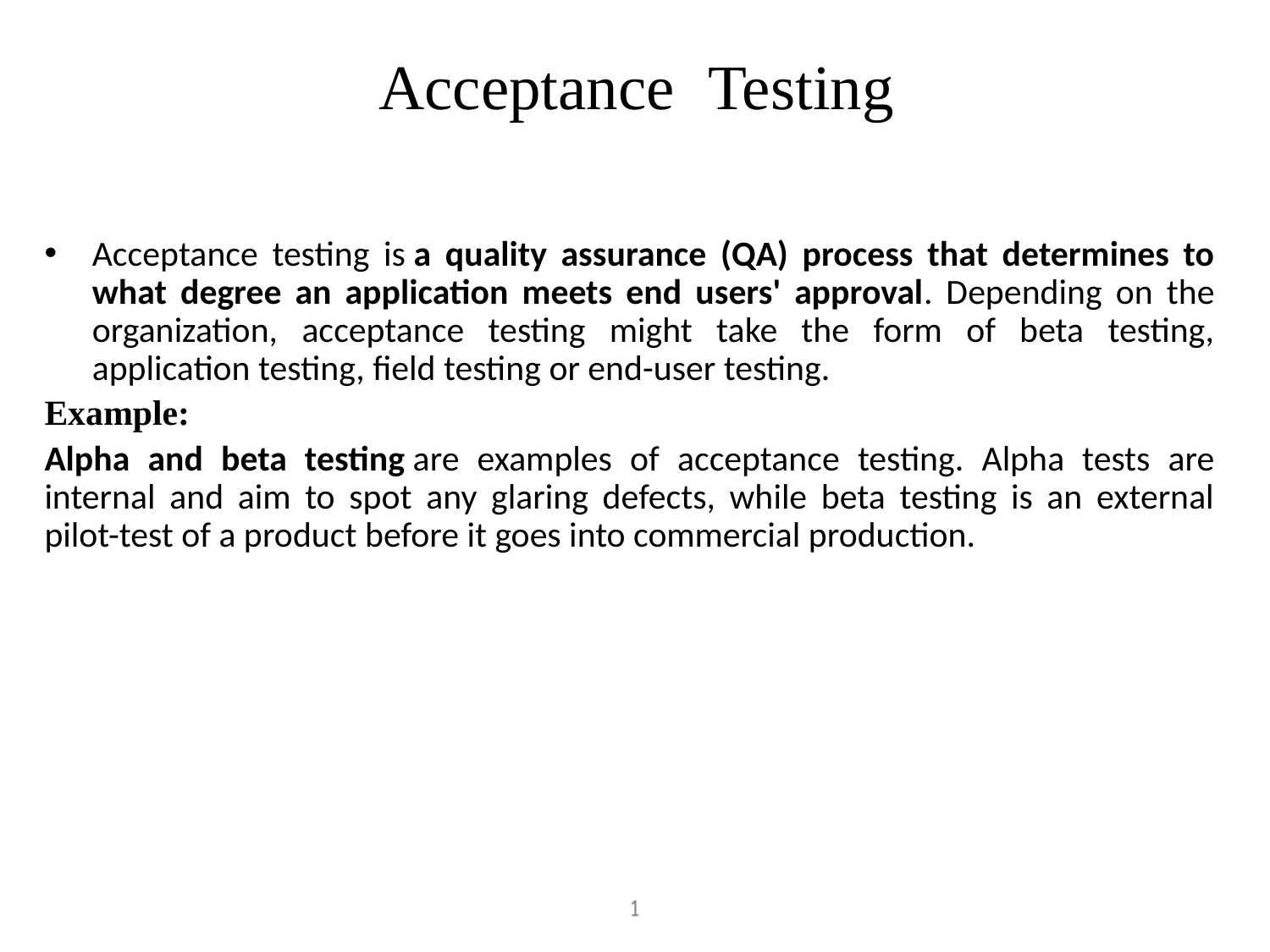

# Acceptance  Testing

Acceptance testing is a quality assurance (QA) process that determines to what degree an application meets end users' approval. Depending on the organization, acceptance testing might take the form of beta testing, application testing, field testing or end-user testing.
Example:
Alpha and beta testing are examples of acceptance testing. Alpha tests are internal and aim to spot any glaring defects, while beta testing is an external pilot-test of a product before it goes into commercial production.
1
21